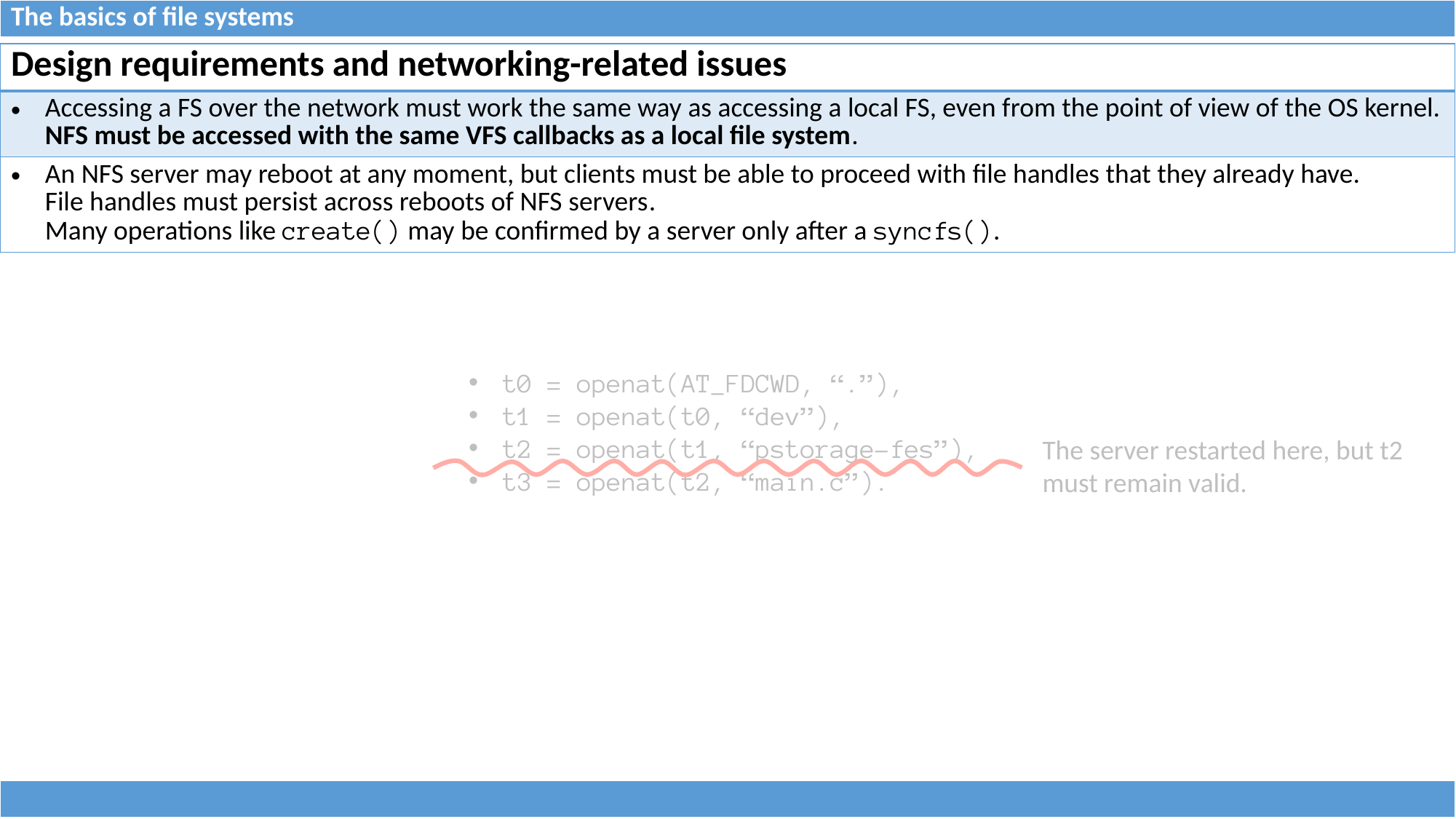

| The basics of file systems |
| --- |
| Design requirements and networking-related issues |
| --- |
| Accessing a FS over the network must work the same way as accessing a local FS, even from the point of view of the OS kernel. NFS must be accessed with the same VFS callbacks as a local file system. |
| An NFS server may reboot at any moment, but clients must be able to proceed with file handles that they already have. File handles must persist across reboots of NFS servers. Many operations like create() may be confirmed by a server only after a syncfs(). |
t0 = openat(AT_FDCWD, “.”),
t1 = openat(t0, “dev”),
t2 = openat(t1, “pstorage-fes”),
t3 = openat(t2, “main.c”).

The server restarted here, but t2 must remain valid.

|  |
| --- |